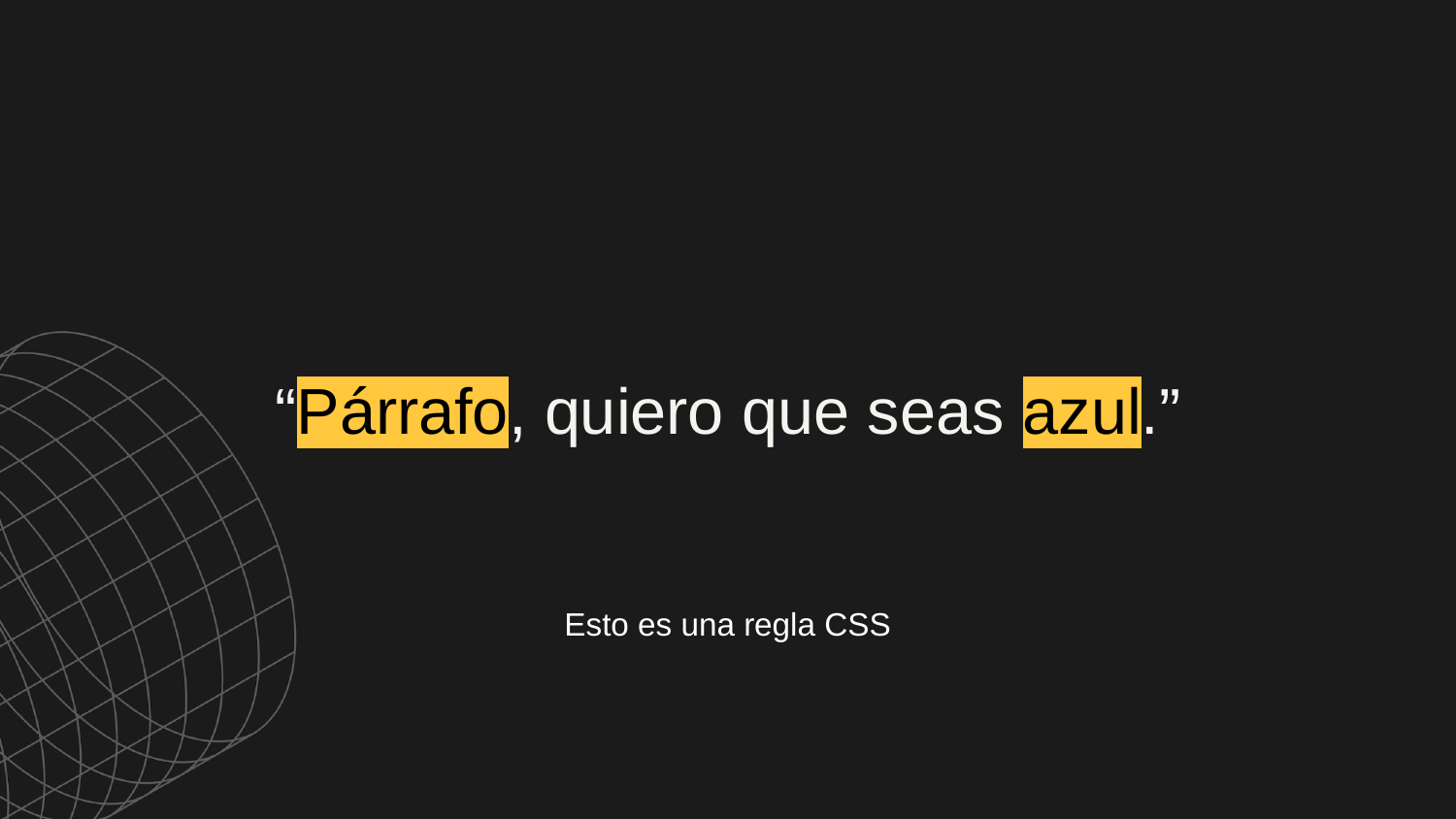

“Párrafo, quiero que seas azul.”
Esto es una regla CSS